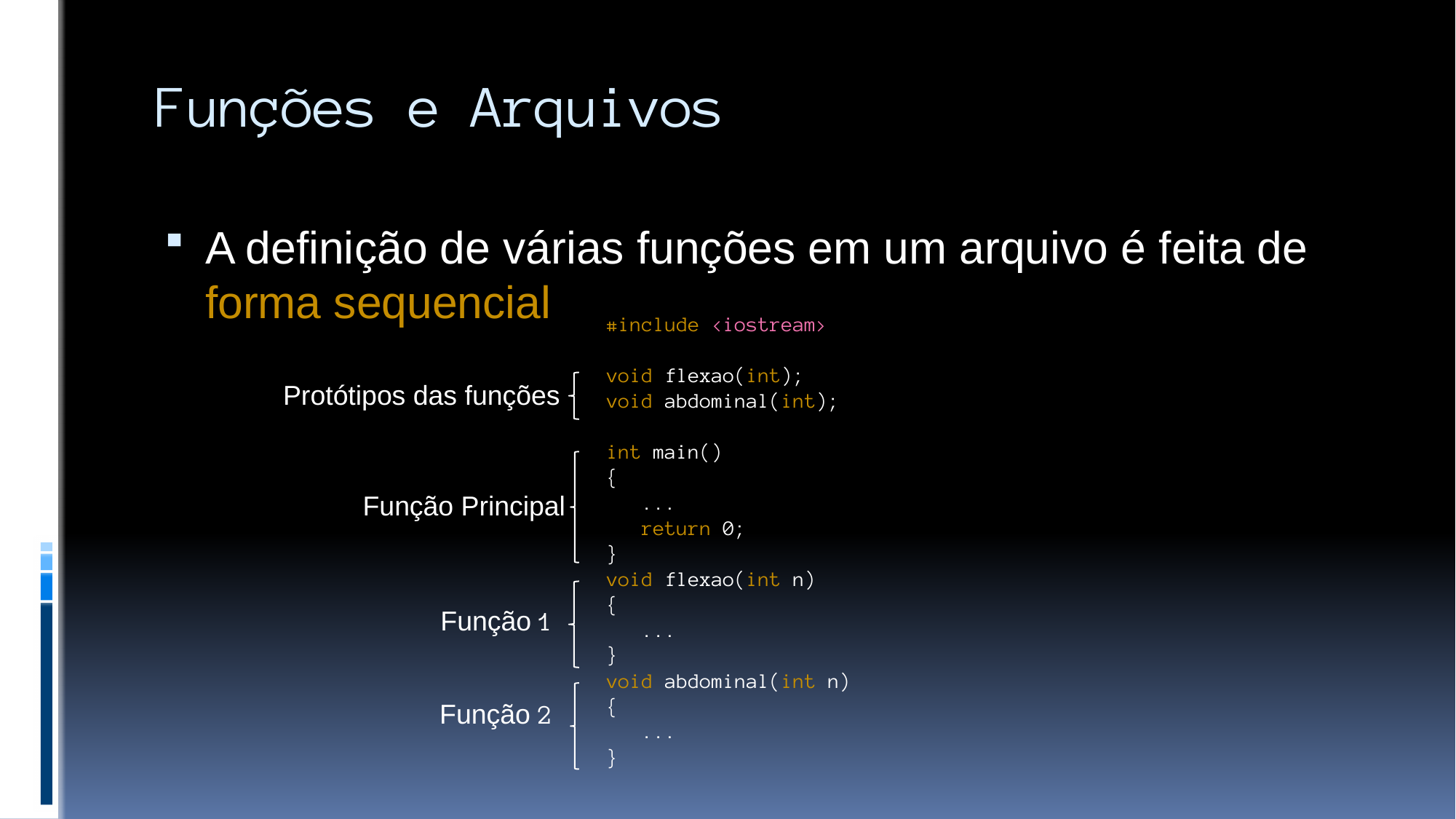

# Funções e Arquivos
A definição de várias funções em um arquivo é feita de forma sequencial
#include <iostream>

void flexao(int);
void abdominal(int);

int main()
{
   ...
   return 0;
}
void flexao(int n)
{
   ...
}
void abdominal(int n)
{
   ...
}
Protótipos das funções

Função Principal

Função 1

Função 2